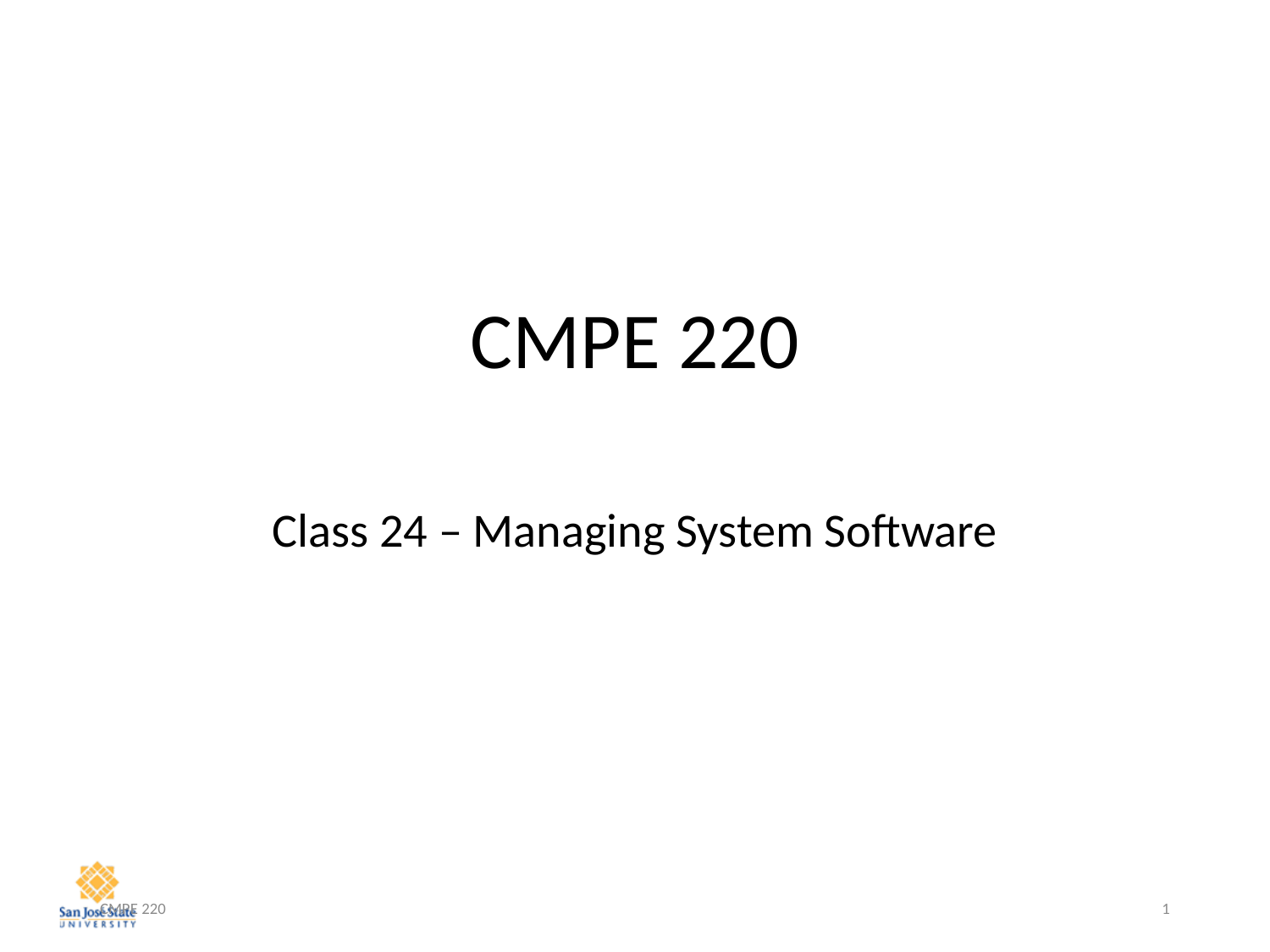

# CMPE 220
Class 24 – Managing System Software

CMPE 220
1